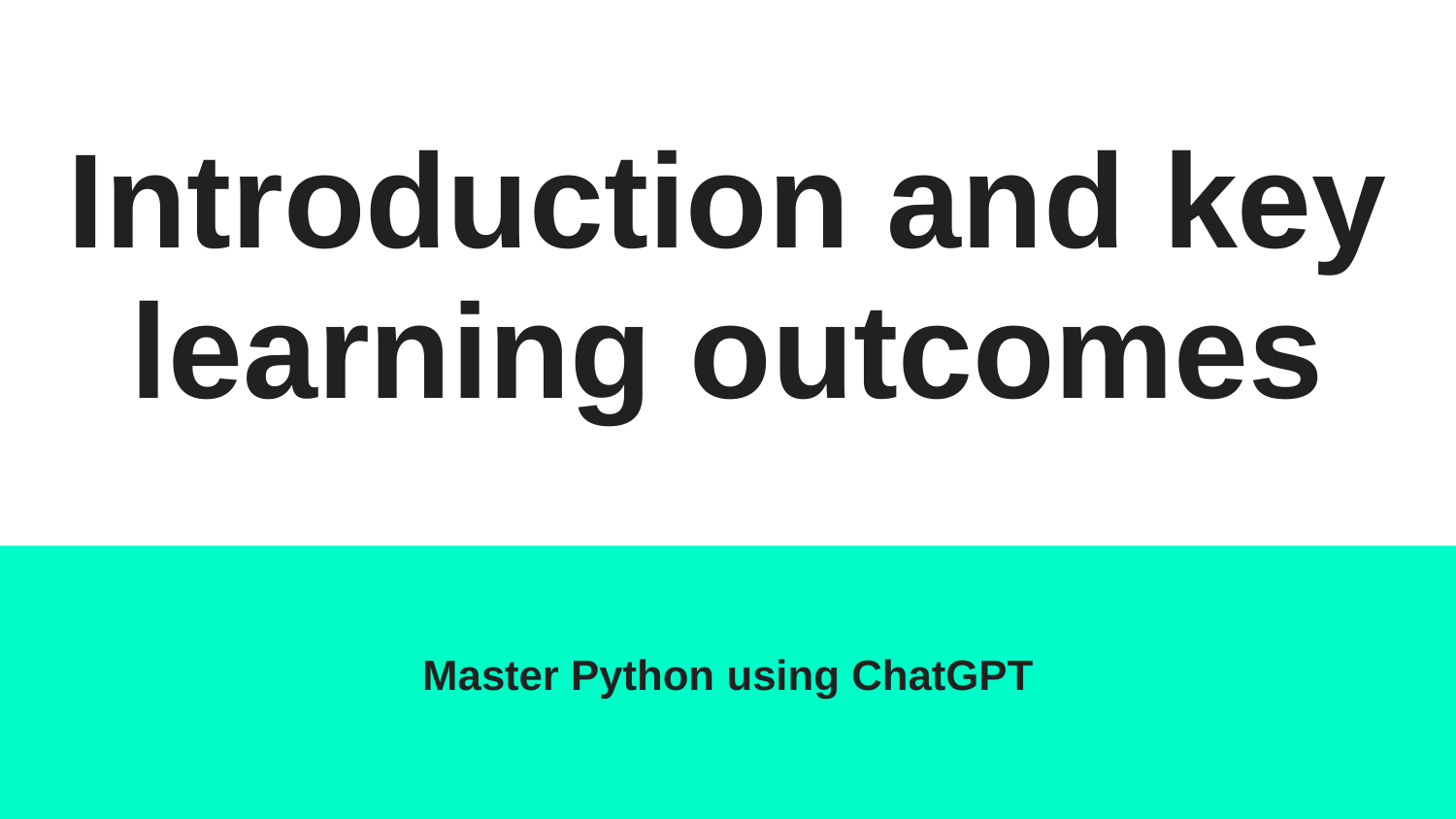

# Introduction and key learning outcomes
Master Python using ChatGPT